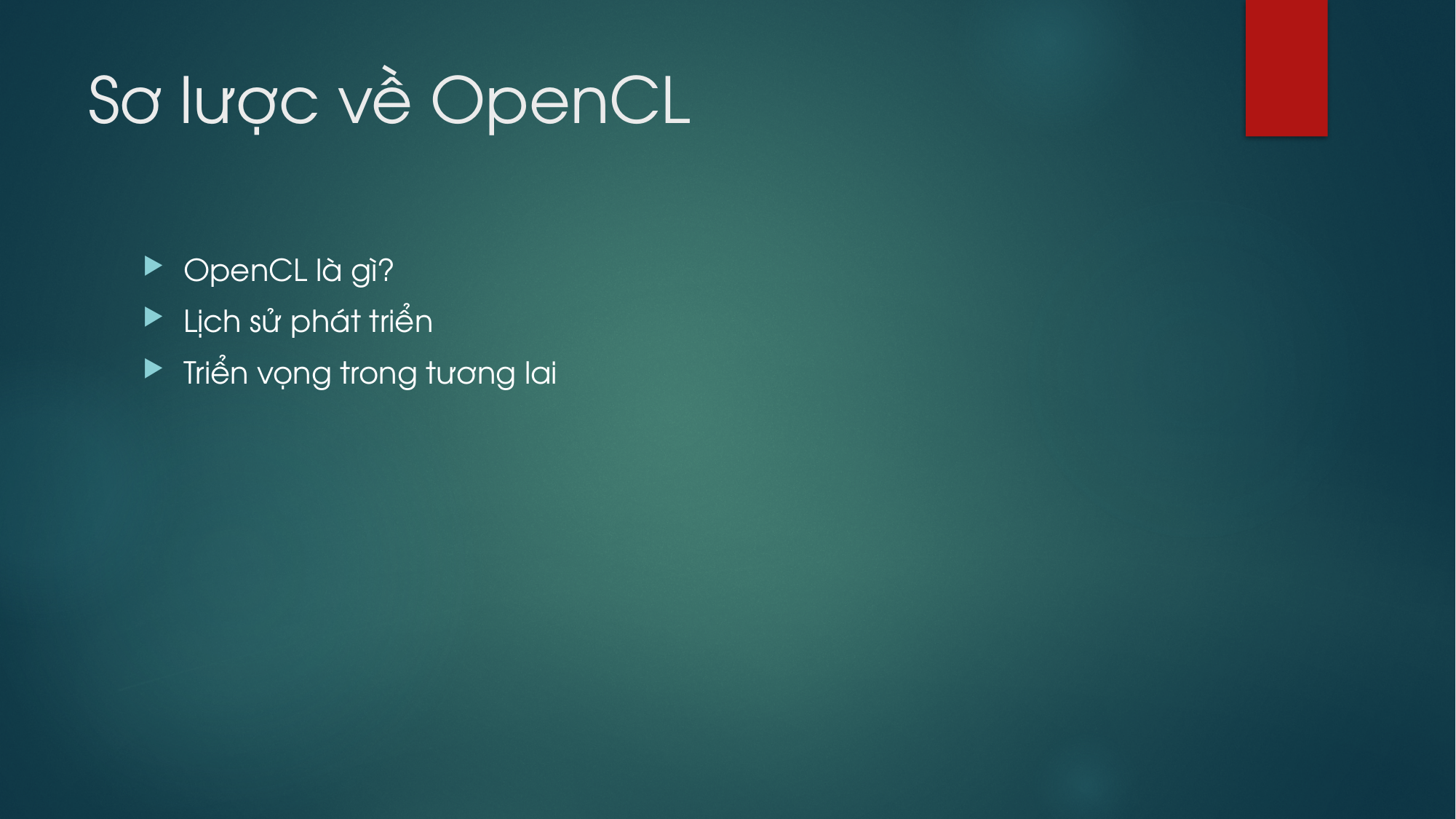

# Sơ lược về OpenCL
OpenCL là gì?
Lịch sử phát triển
Triển vọng trong tương lai